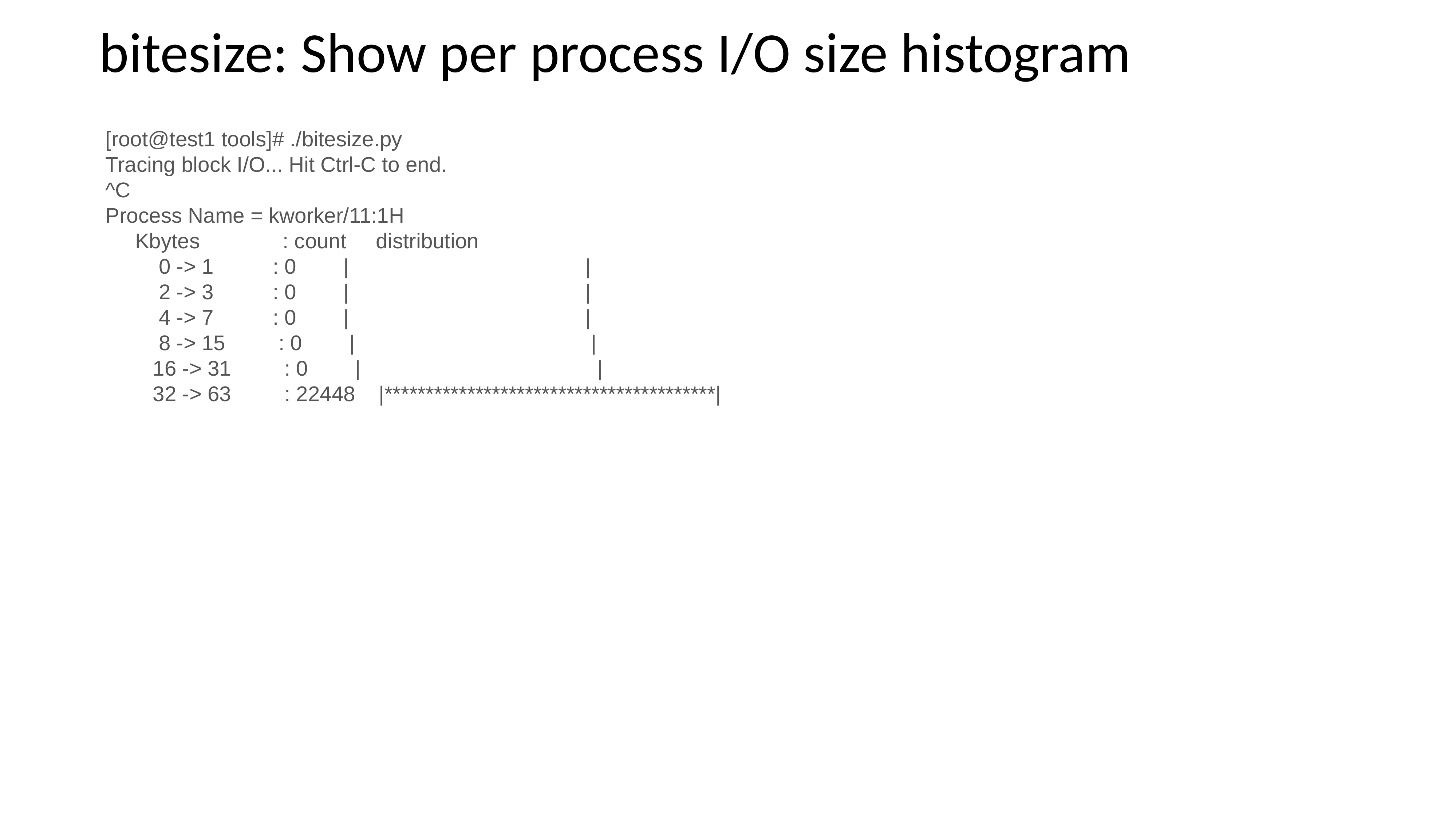

bitesize: Show per process I/O size histogram
[root@test1 tools]# ./bitesize.py
Tracing block I/O... Hit Ctrl-C to end.
^C
Process Name = kworker/11:1H
     Kbytes              : count     distribution
         0 -> 1          : 0        |                                        |
         2 -> 3          : 0        |                                        |
         4 -> 7          : 0        |                                        |
         8 -> 15         : 0        |                                        |
        16 -> 31         : 0        |                                        |
        32 -> 63         : 22448    |****************************************|